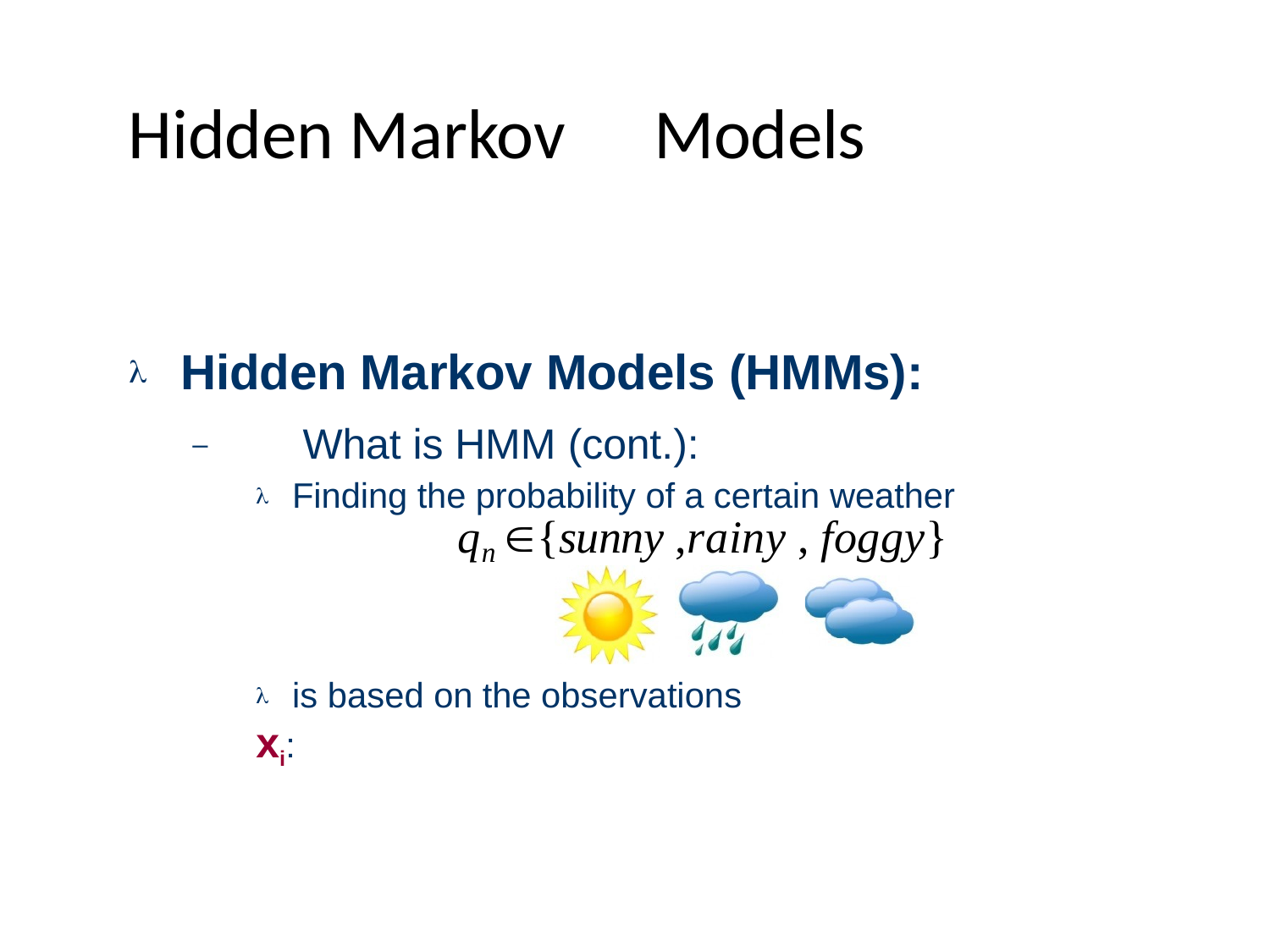

# Hidden Markov	Models
λ Hidden Markov Models (HMMs):
–	What is HMM (cont.):
λ Finding the probability of a certain weather
qn ∈{sunny ,rainy , foggy}

λ is based on the observations xi: